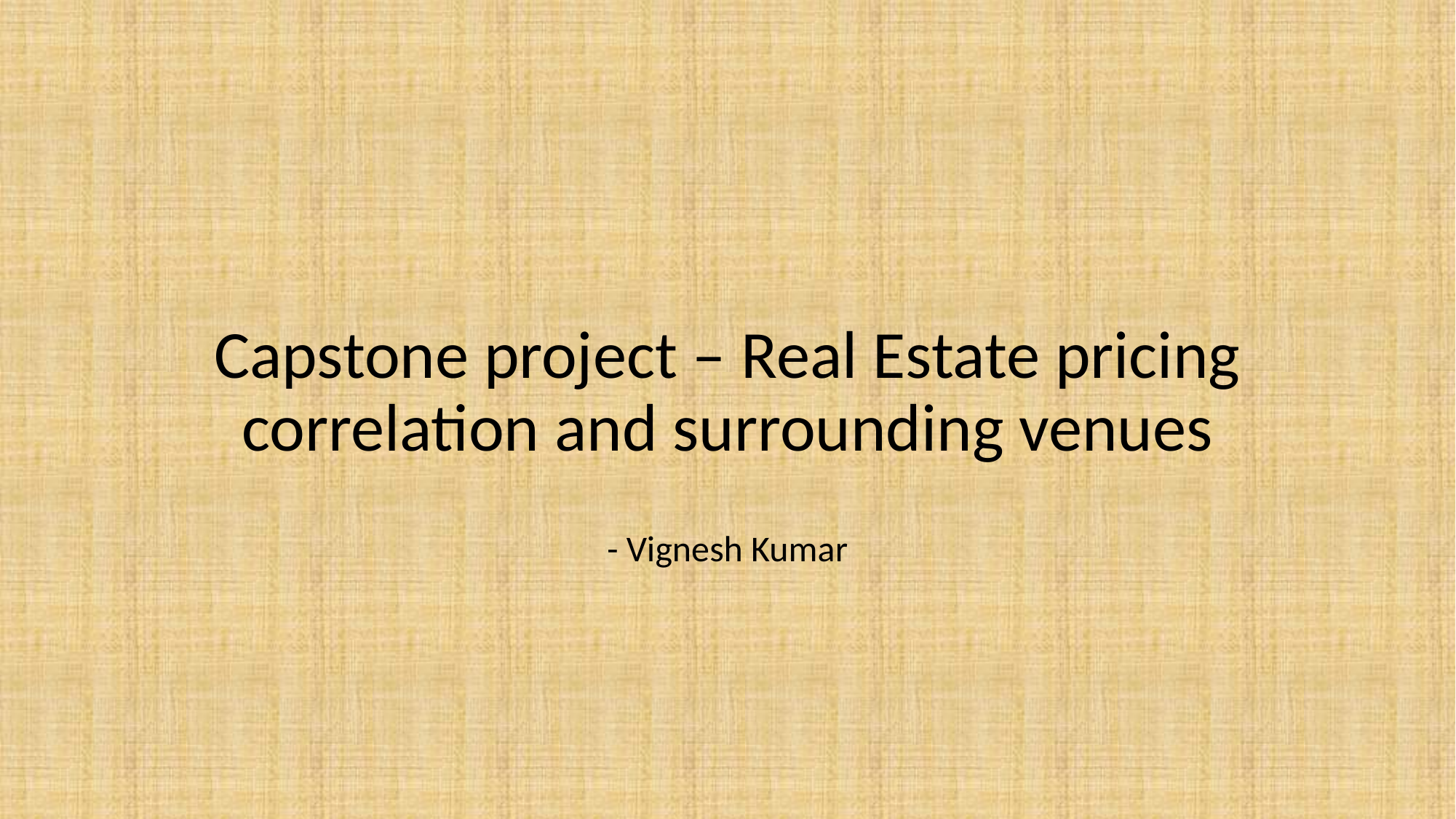

# Capstone project – Real Estate pricing correlation and surrounding venues
- Vignesh Kumar